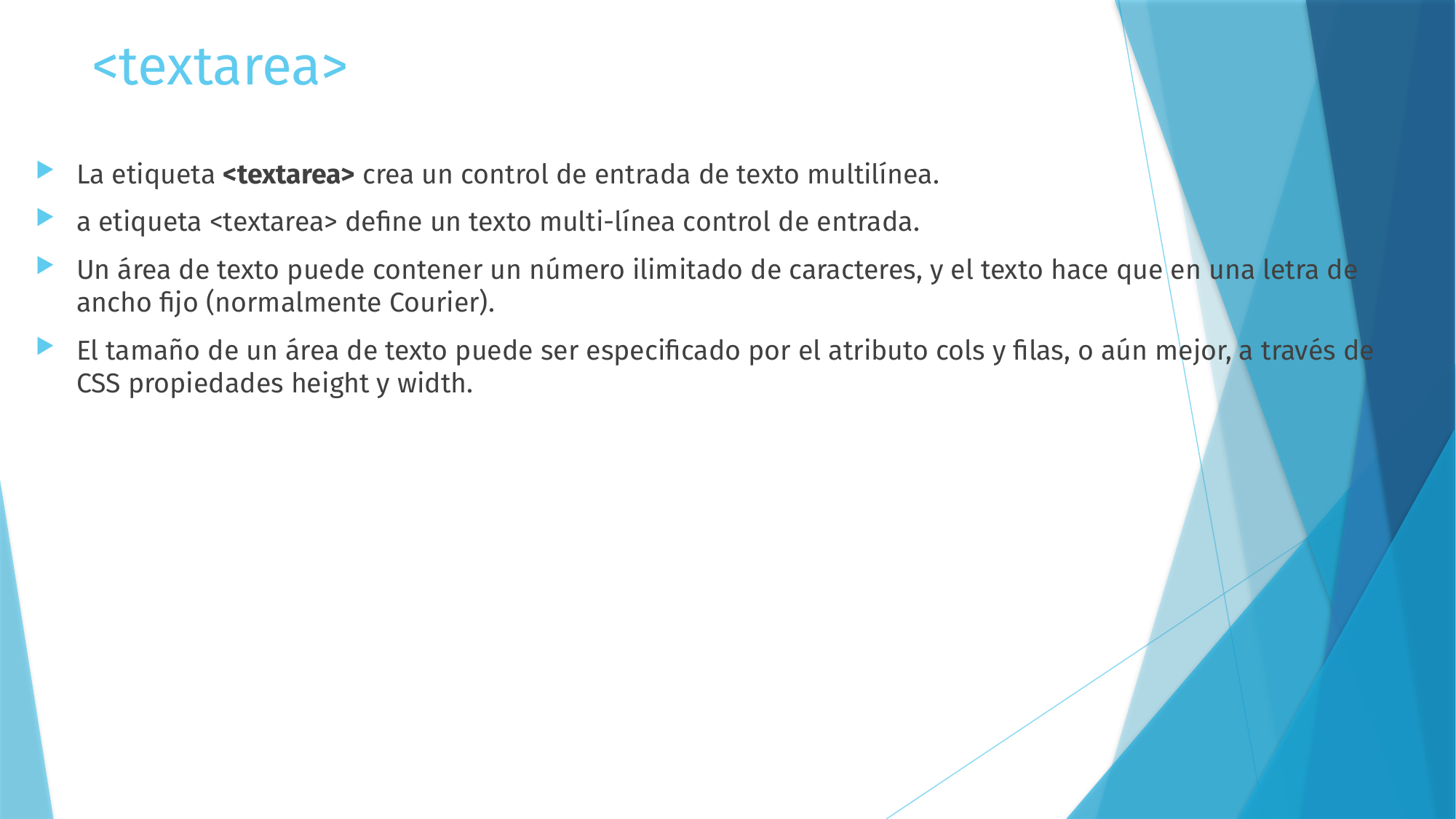

# <textarea>
La etiqueta <textarea> crea un control de entrada de texto multilínea.
a etiqueta <textarea> define un texto multi-línea control de entrada.
Un área de texto puede contener un número ilimitado de caracteres, y el texto hace que en una letra de ancho fijo (normalmente Courier).
El tamaño de un área de texto puede ser especificado por el atributo cols y filas, o aún mejor, a través de CSS propiedades height y width.